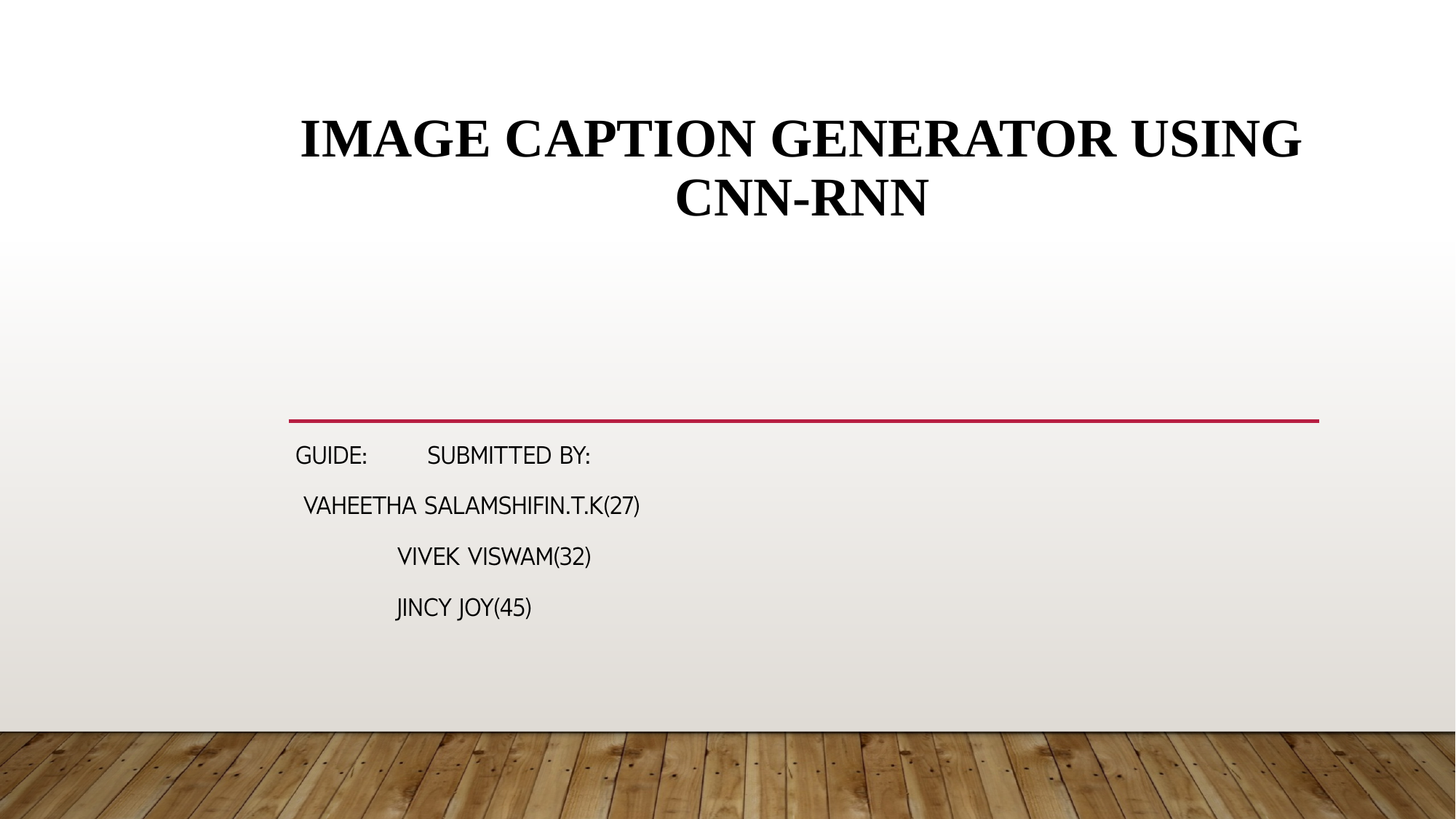

# IMAGE CAPTION GENERATOR USING CNN-RNN
Guide:						    submitted by:
 Vaheetha salam					Shifin.t.k(27)
							vivek viswam(32)
							Jincy joy(45)